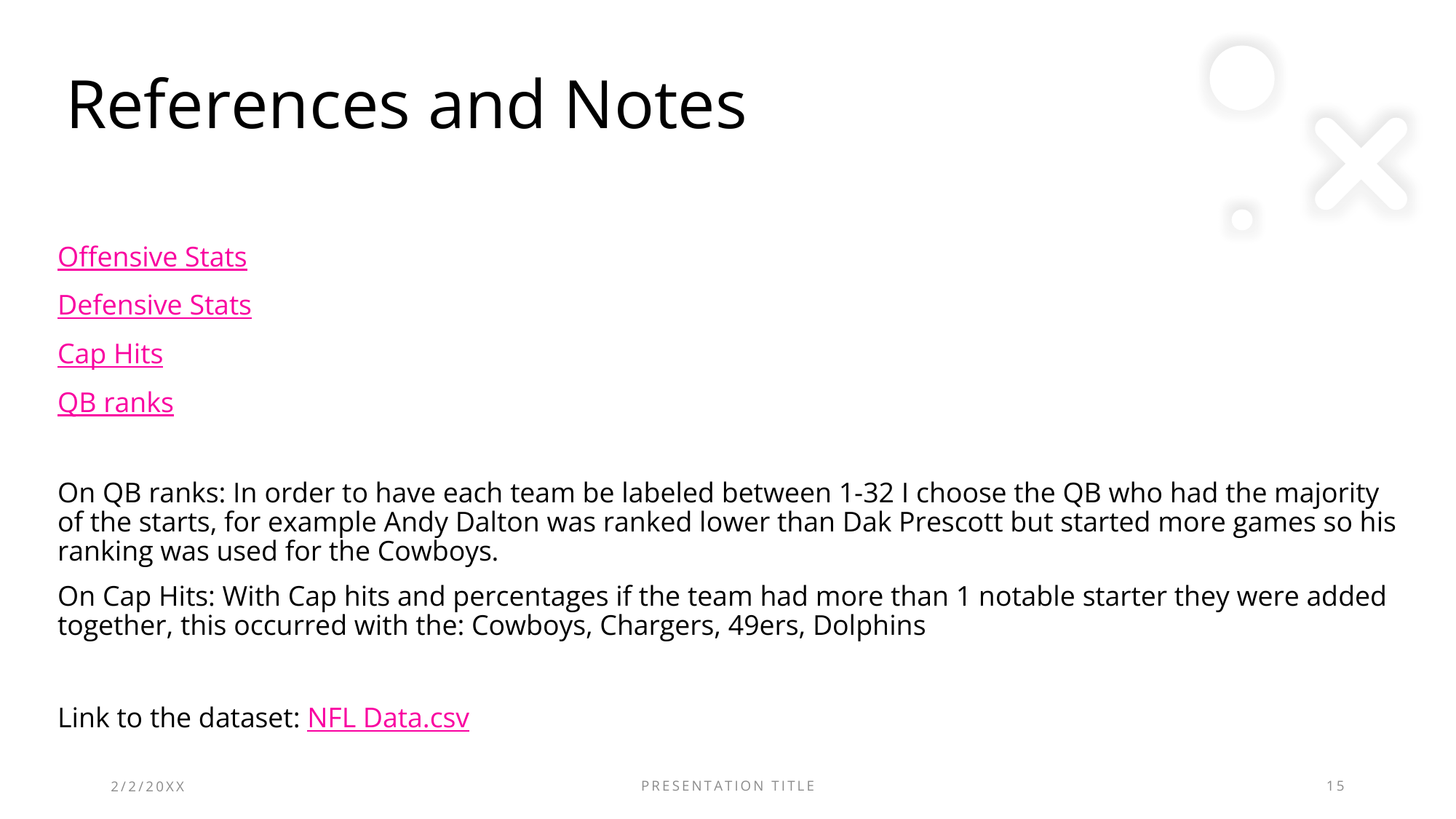

# References and Notes
Offensive Stats
Defensive Stats
Cap Hits
QB ranks

On QB ranks: In order to have each team be labeled between 1-32 I choose the QB who had the majority of the starts, for example Andy Dalton was ranked lower than Dak Prescott but started more games so his ranking was used for the Cowboys.
On Cap Hits: With Cap hits and percentages if the team had more than 1 notable starter they were added together, this occurred with the: Cowboys, Chargers, 49ers, Dolphins

Link to the dataset: NFL Data.csv

2/2/20XX
PRESENTATION TITLE
15